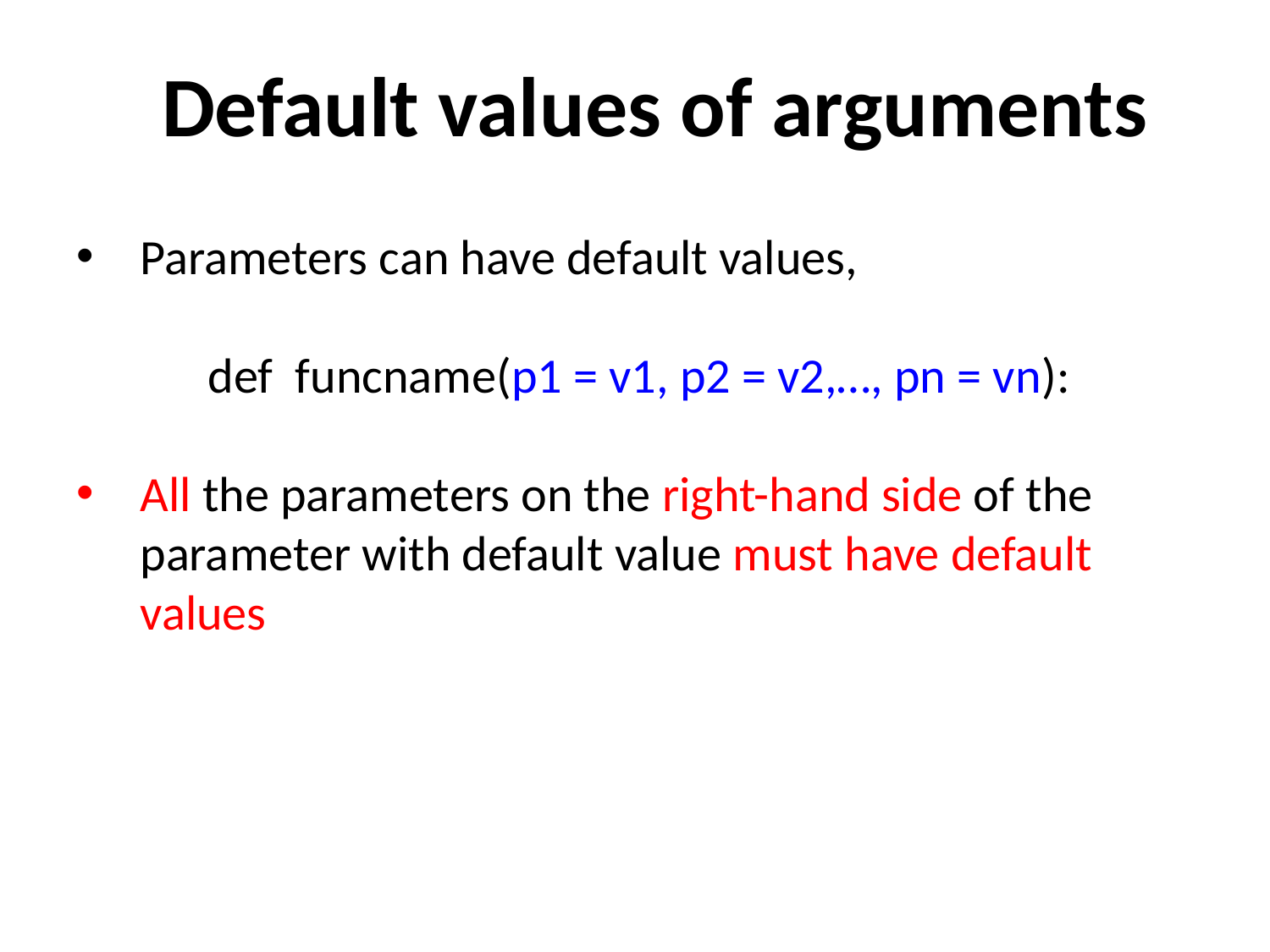

# Default values of arguments
Parameters can have default values,

 def  funcname(p1 = v1, p2 = v2,…, pn = vn):

All the parameters on the right-hand side of the parameter with default value must have default values